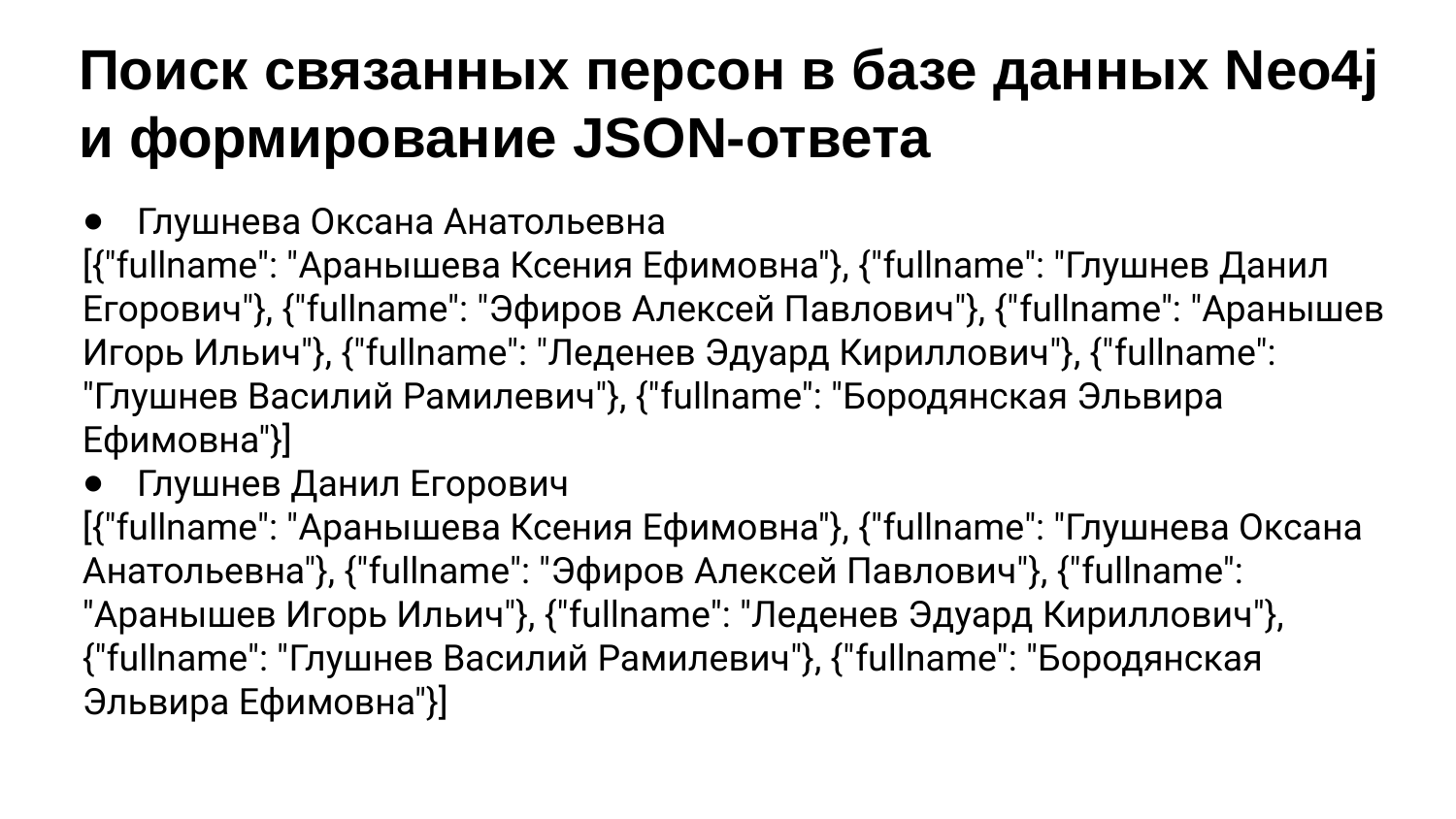

# Поиск связанных персон в базе данных Neo4j и формирование JSON-ответа
Глушнева Оксана Анатольевна
[{"fullname": "Аранышева Ксения Ефимовна"}, {"fullname": "Глушнев Данил Егорович"}, {"fullname": "Эфиров Алексей Павлович"}, {"fullname": "Аранышев Игорь Ильич"}, {"fullname": "Леденев Эдуард Кириллович"}, {"fullname": "Глушнев Василий Рамилевич"}, {"fullname": "Бородянская Эльвира Ефимовна"}]
Глушнев Данил Егорович
[{"fullname": "Аранышева Ксения Ефимовна"}, {"fullname": "Глушнева Оксана Анатольевна"}, {"fullname": "Эфиров Алексей Павлович"}, {"fullname": "Аранышев Игорь Ильич"}, {"fullname": "Леденев Эдуард Кириллович"}, {"fullname": "Глушнев Василий Рамилевич"}, {"fullname": "Бородянская Эльвира Ефимовна"}]